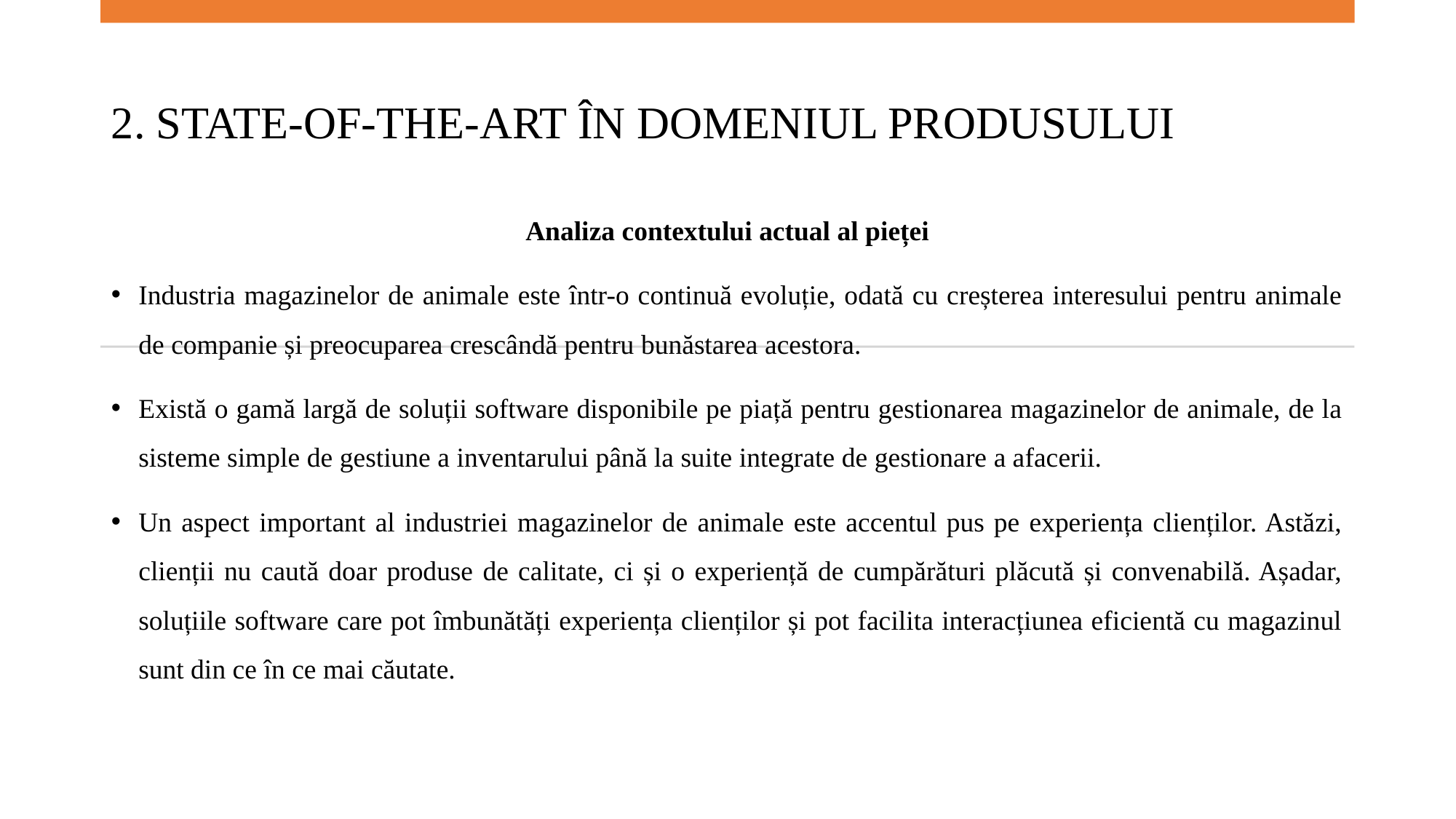

# 2. STATE-OF-THE-ART ÎN DOMENIUL PRODUSULUI
Analiza contextului actual al pieței
Industria magazinelor de animale este într-o continuă evoluție, odată cu creșterea interesului pentru animale de companie și preocuparea crescândă pentru bunăstarea acestora.
Există o gamă largă de soluții software disponibile pe piață pentru gestionarea magazinelor de animale, de la sisteme simple de gestiune a inventarului până la suite integrate de gestionare a afacerii.
Un aspect important al industriei magazinelor de animale este accentul pus pe experiența clienților. Astăzi, clienții nu caută doar produse de calitate, ci și o experiență de cumpărături plăcută și convenabilă. Așadar, soluțiile software care pot îmbunătăți experiența clienților și pot facilita interacțiunea eficientă cu magazinul sunt din ce în ce mai căutate.